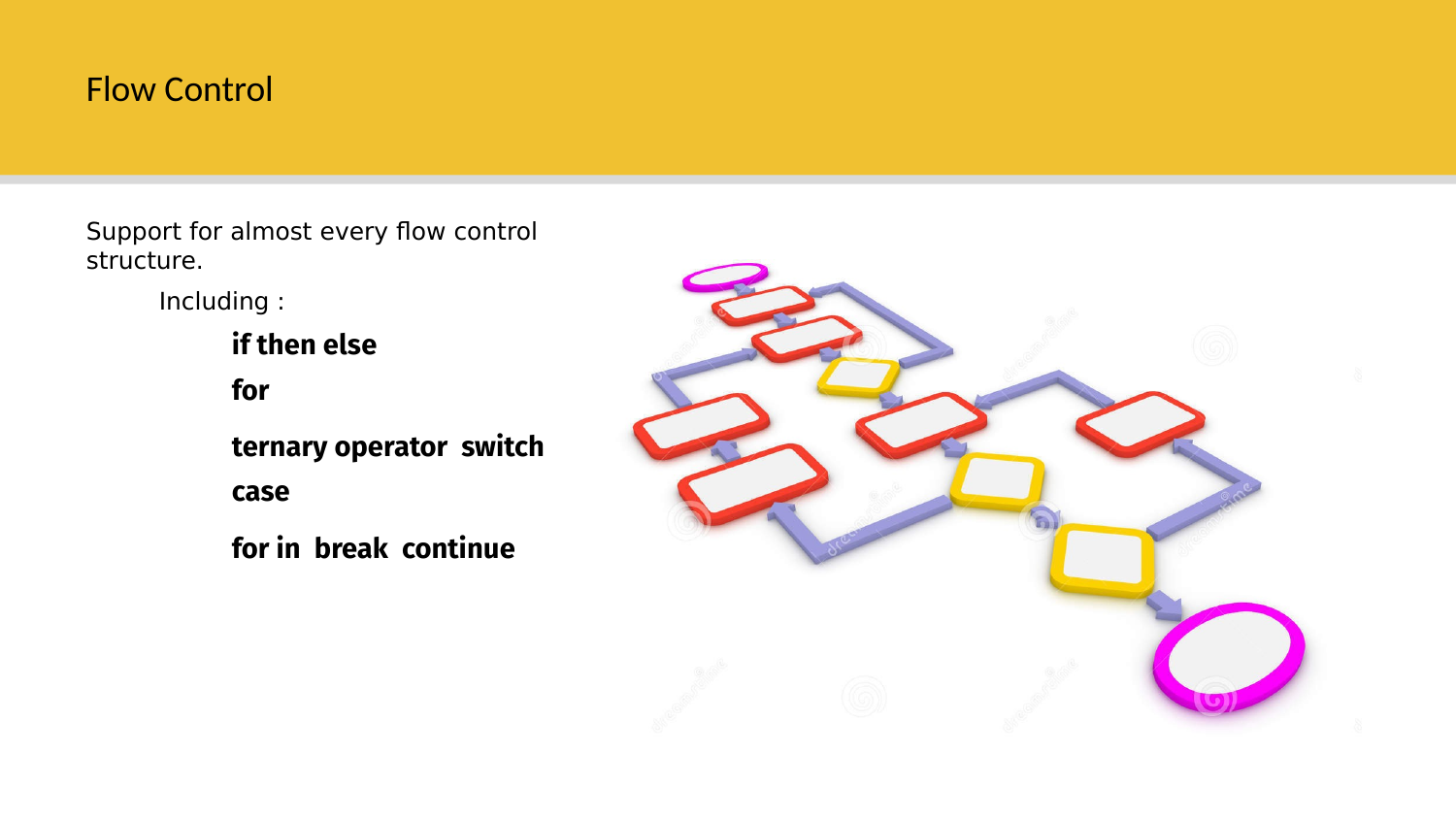

Flow Control
Support for almost every flow control structure.
Including :
if then else
for
ternary operator  switch case
for in  break  continue